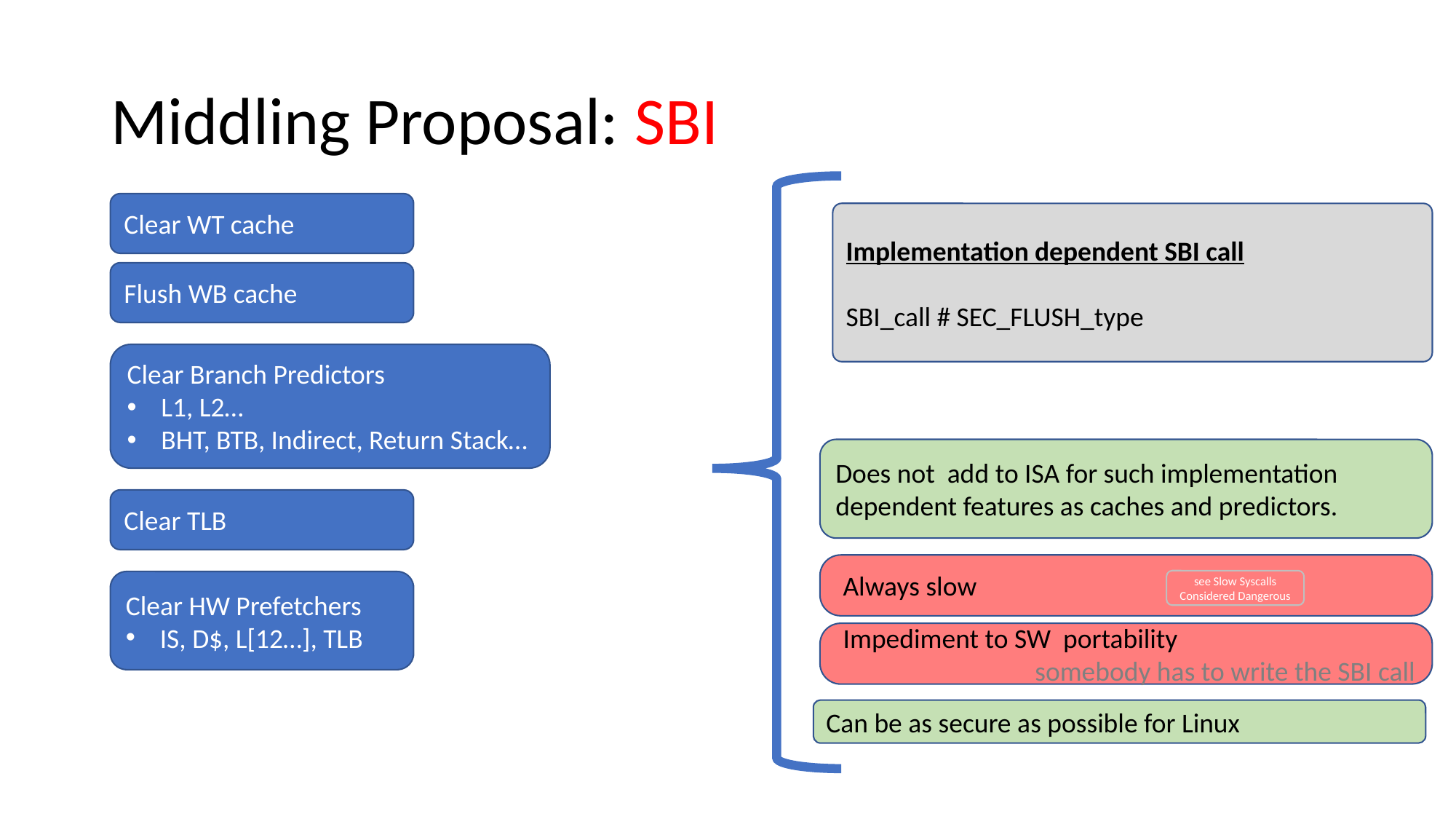

# Middling Proposal: SBI

Clear WT cache
Implementation dependent SBI call

SBI_call # SEC_FLUSH_type
Flush WB cache
Clear Branch Predictors
L1, L2…
BHT, BTB, Indirect, Return Stack…
Does not  add to ISA for such implementation dependent features as caches and predictors.
Clear TLB
 Always slow
see Slow Syscalls Considered Dangerous
Clear HW Prefetchers
IS, D$, L[12…], TLB
 Impediment to SW  portability
 somebody has to write the SBI call
Can be as secure as possible for Linux